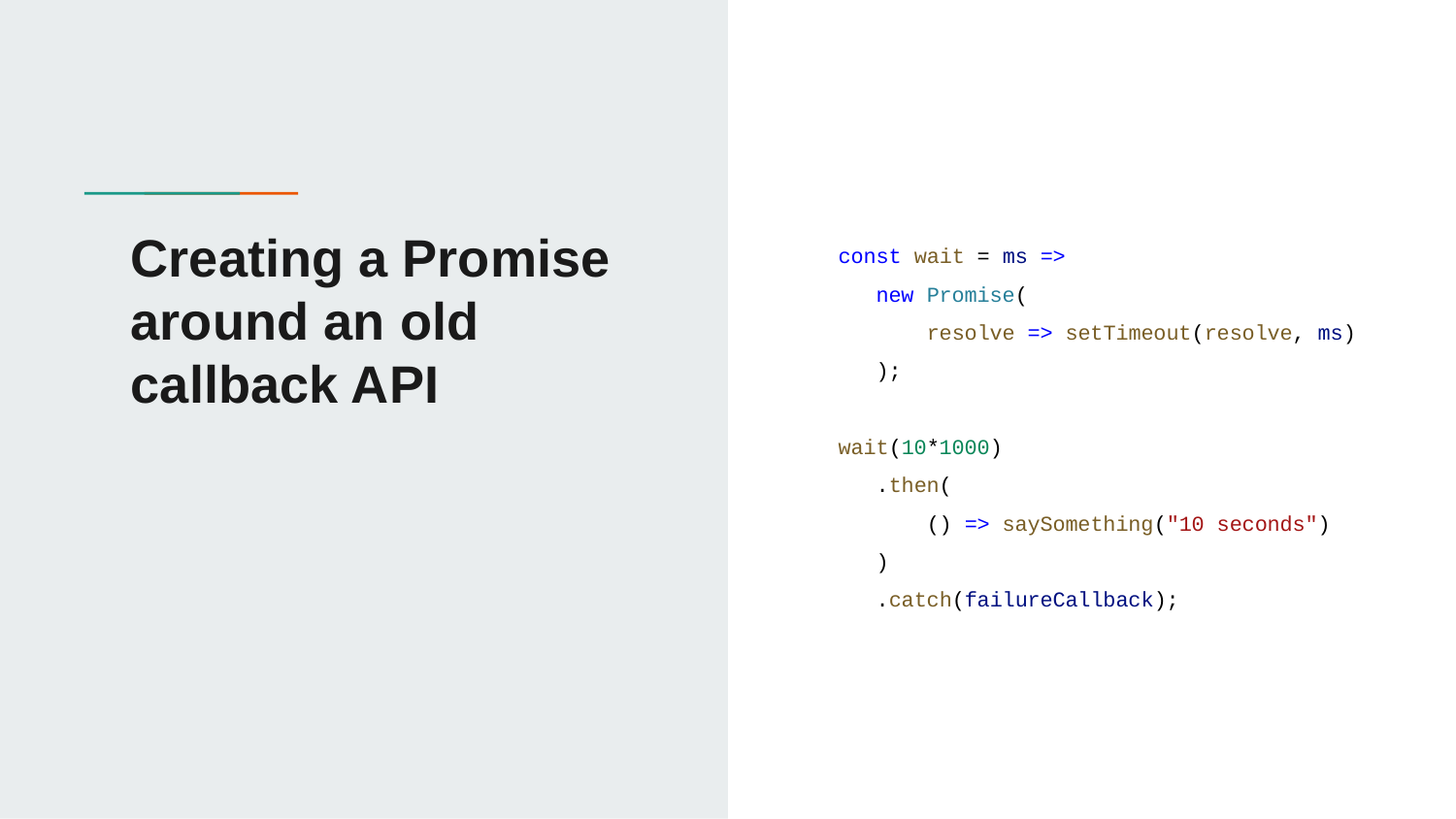

# Creating a Promise around an old callback API
const wait = ms =>
   new Promise(
       resolve => setTimeout(resolve, ms)
   );

wait(10*1000)
   .then(
       () => saySomething("10 seconds")
   )
   .catch(failureCallback);